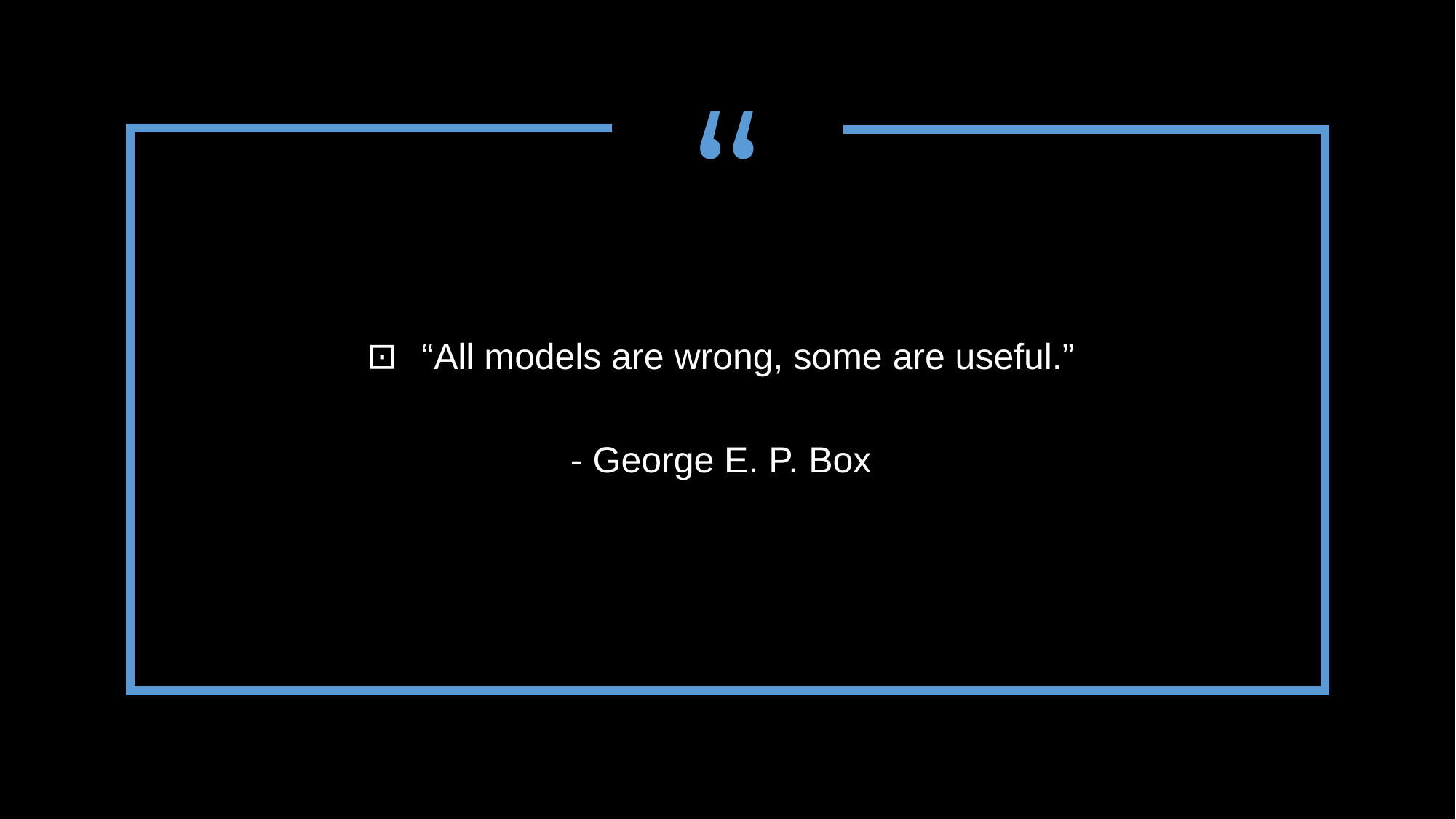

“All models are wrong, some are useful.”

- George E. P. Box